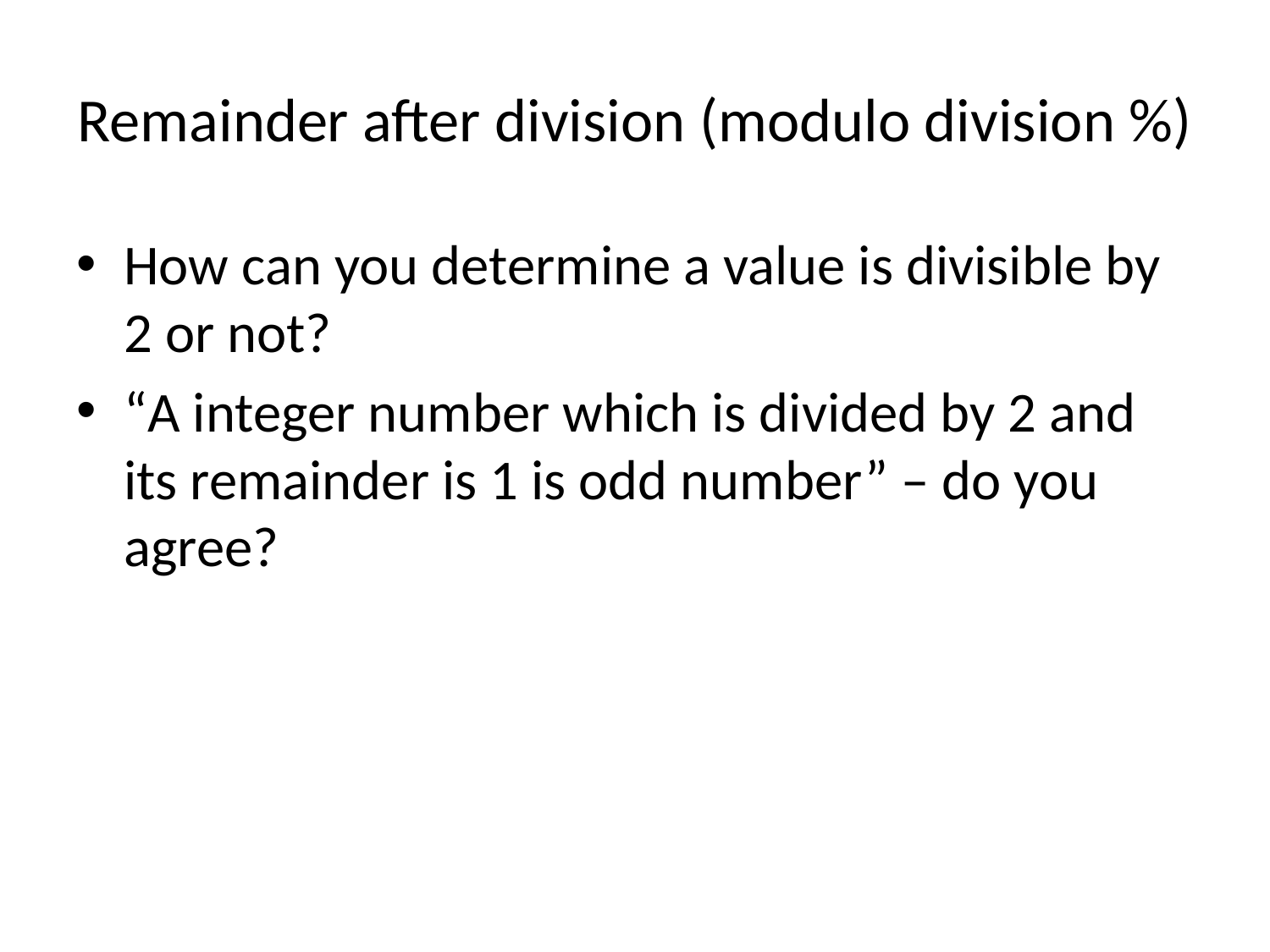

# Remainder after division (modulo division %)
How can you determine a value is divisible by 2 or not?
“A integer number which is divided by 2 and its remainder is 1 is odd number” – do you agree?